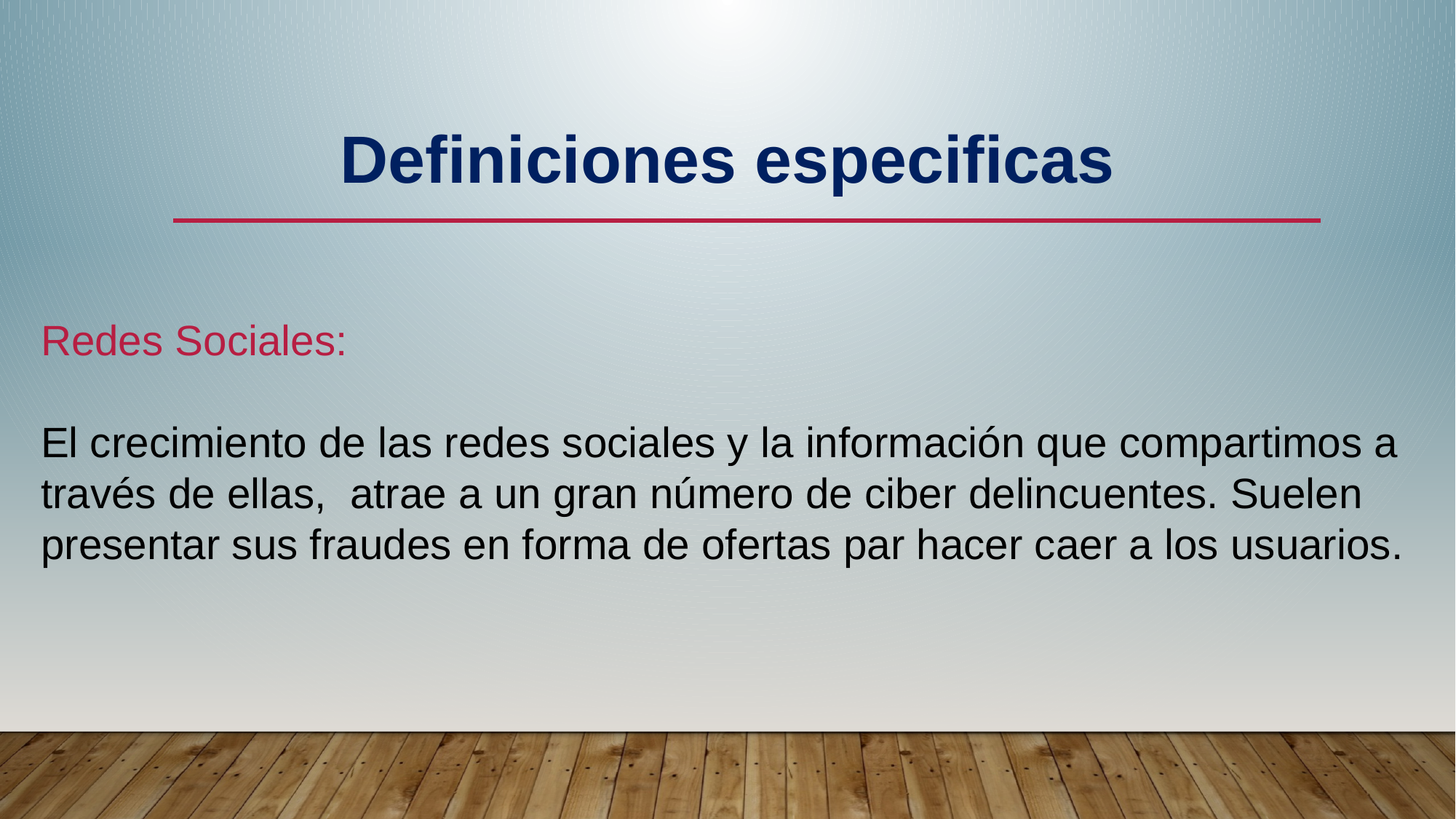

Definiciones especificas
Redes Sociales:

El crecimiento de las redes sociales y la información que compartimos a través de ellas,  atrae a un gran número de ciber delincuentes. Suelen presentar sus fraudes en forma de ofertas par hacer caer a los usuarios.